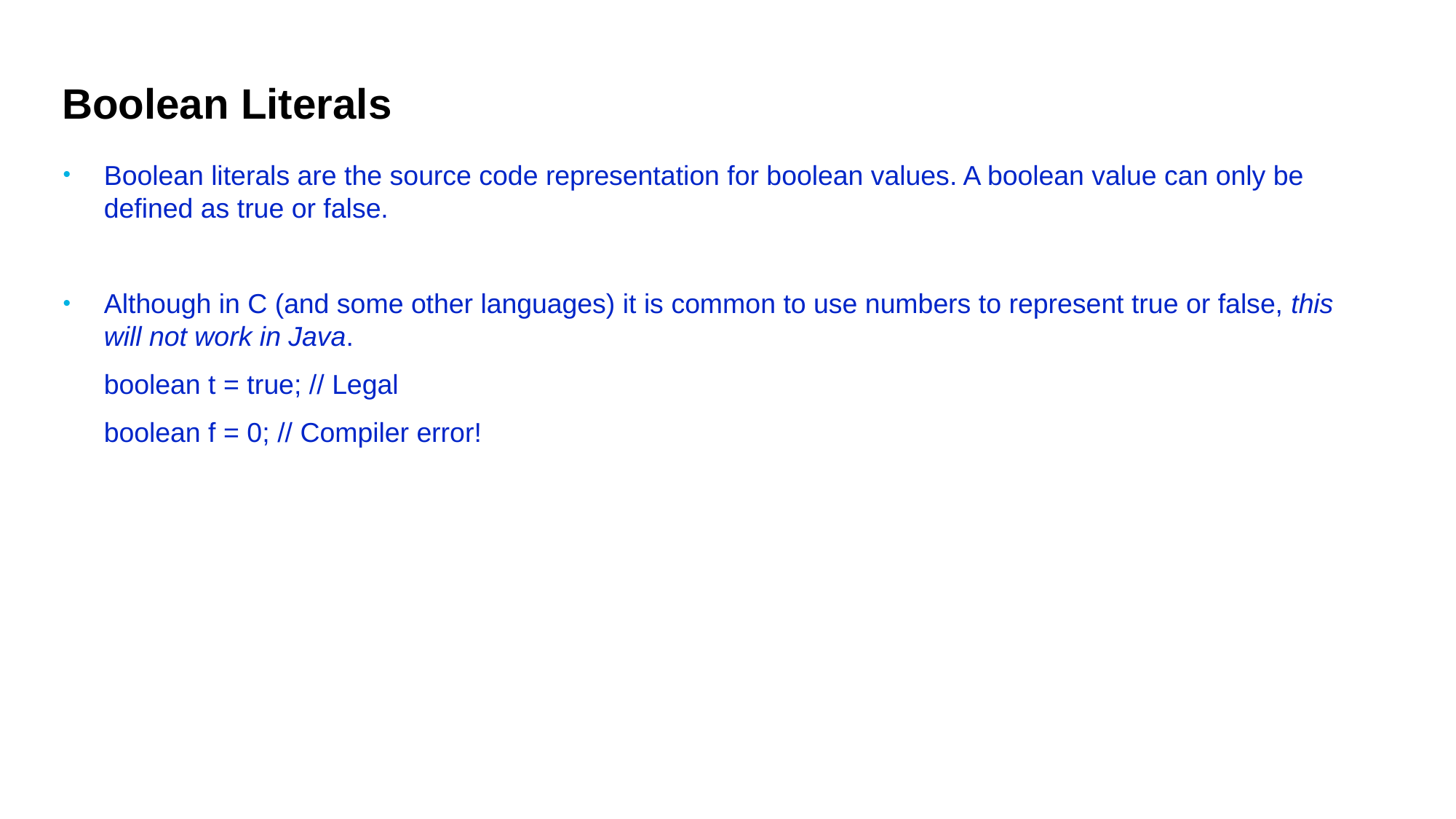

# Boolean Literals
Boolean literals are the source code representation for boolean values. A boolean value can only be defined as true or false.

Although in C (and some other languages) it is common to use numbers to represent true or false, this will not work in Java.
	boolean t = true; // Legal
	boolean f = 0; // Compiler error!